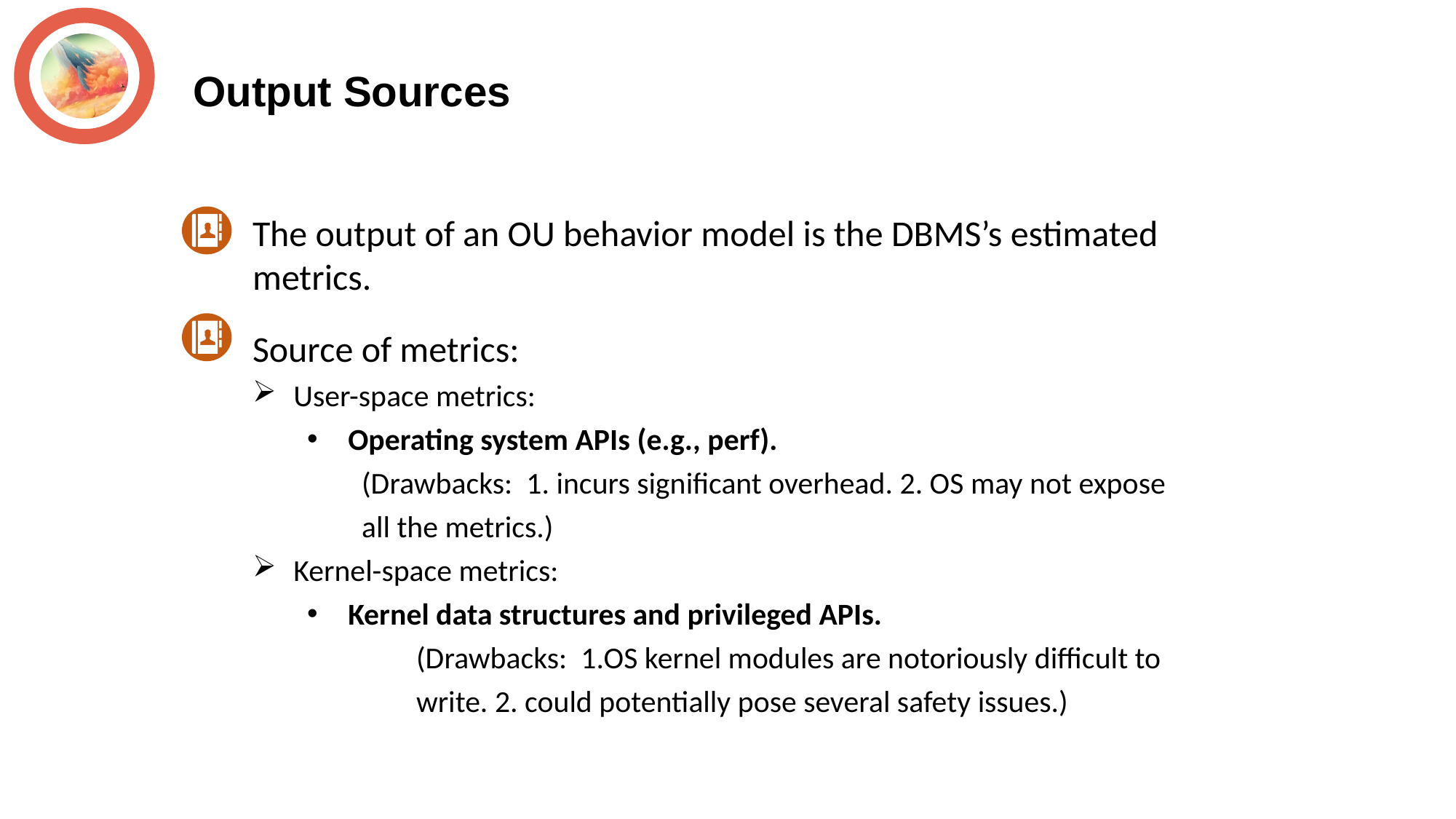

Output Sources
The output of an OU behavior model is the DBMS’s estimated metrics.

Source of metrics:
User-space metrics:
Operating system APIs (e.g., perf).
	(Drawbacks:  1. incurs significant overhead. 2. OS may not expose 	all the metrics.)
Kernel-space metrics:
Kernel data structures and privileged APIs.
	(Drawbacks:  1.OS kernel modules are notoriously difficult to 	write. 2. could potentially pose several safety issues.)